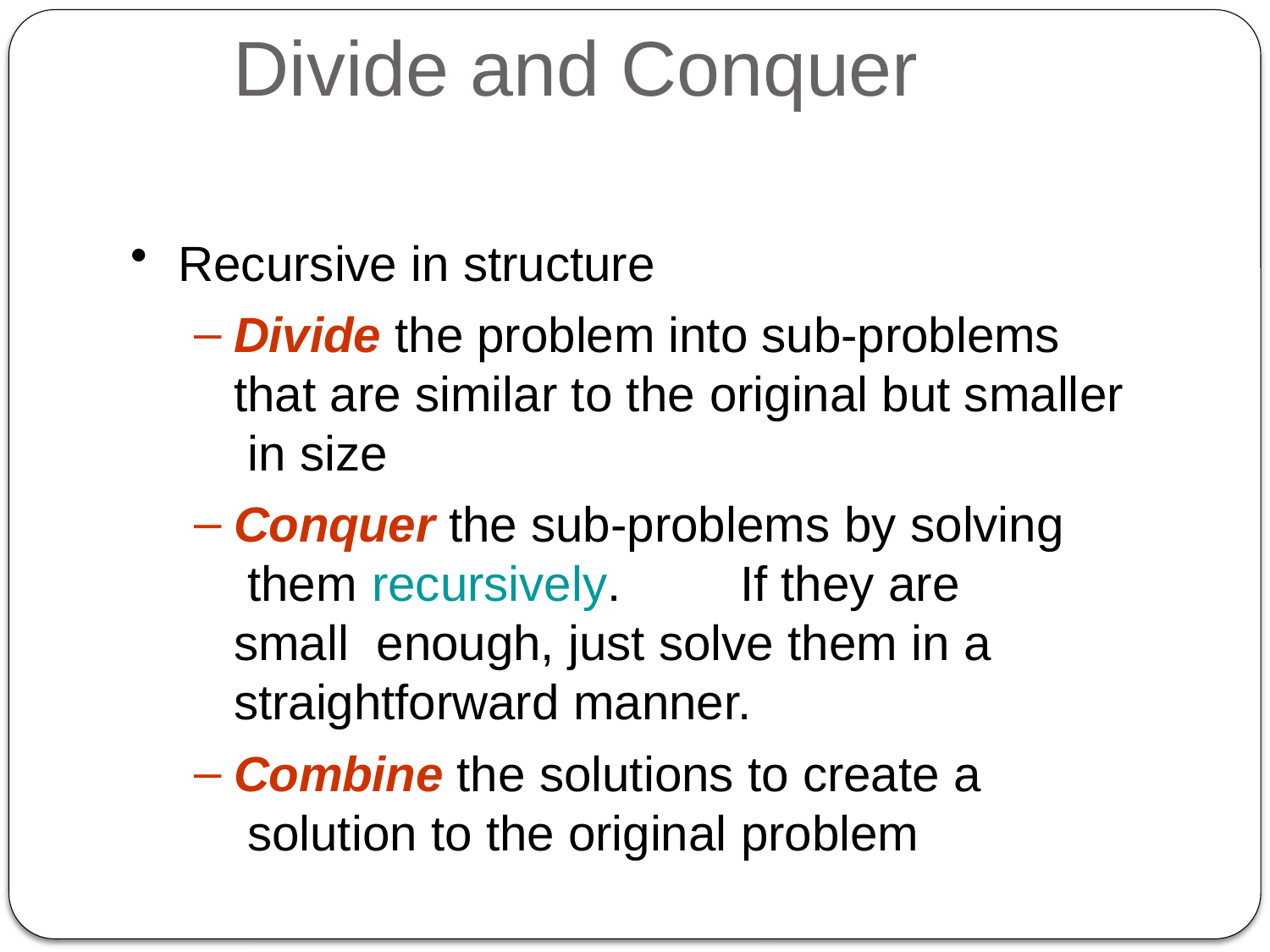

# Divide and Conquer
Recursive in structure
Divide the problem into sub-problems  that are similar to the original but smaller  in size
Conquer the sub-problems by solving  them recursively.	If they are small  enough, just solve them in a  straightforward manner.
Combine the solutions to create a  solution to the original problem